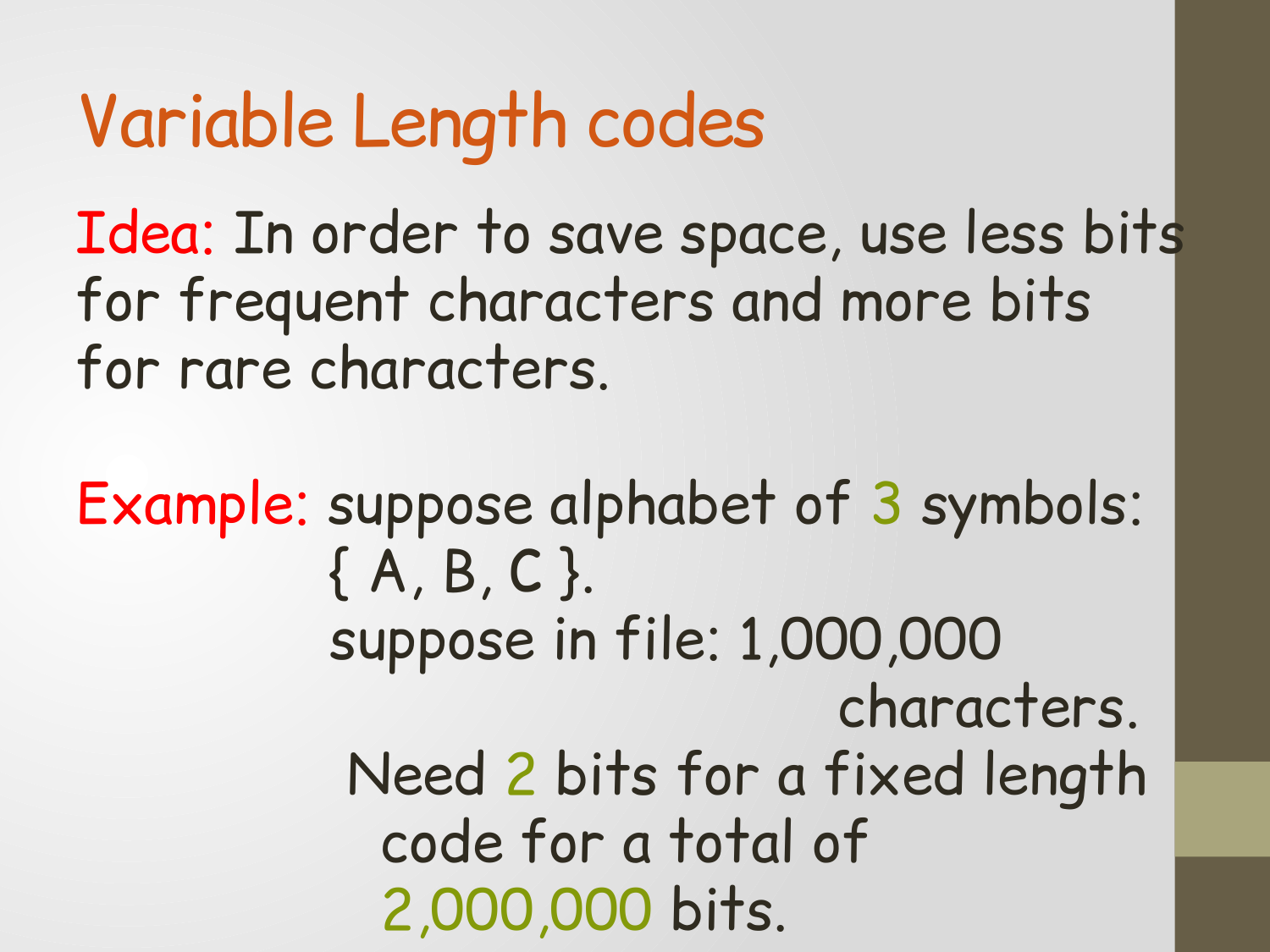

# Variable Length codes
Idea: In order to save space, use less bits for frequent characters and more bits for rare characters.

Example: suppose alphabet of 3 symbols:
               { A, B, C }.
               suppose in file: 1,000,000
                                             characters.
                Need 2 bits for a fixed length
                  code for a total of
                  2,000,000 bits.